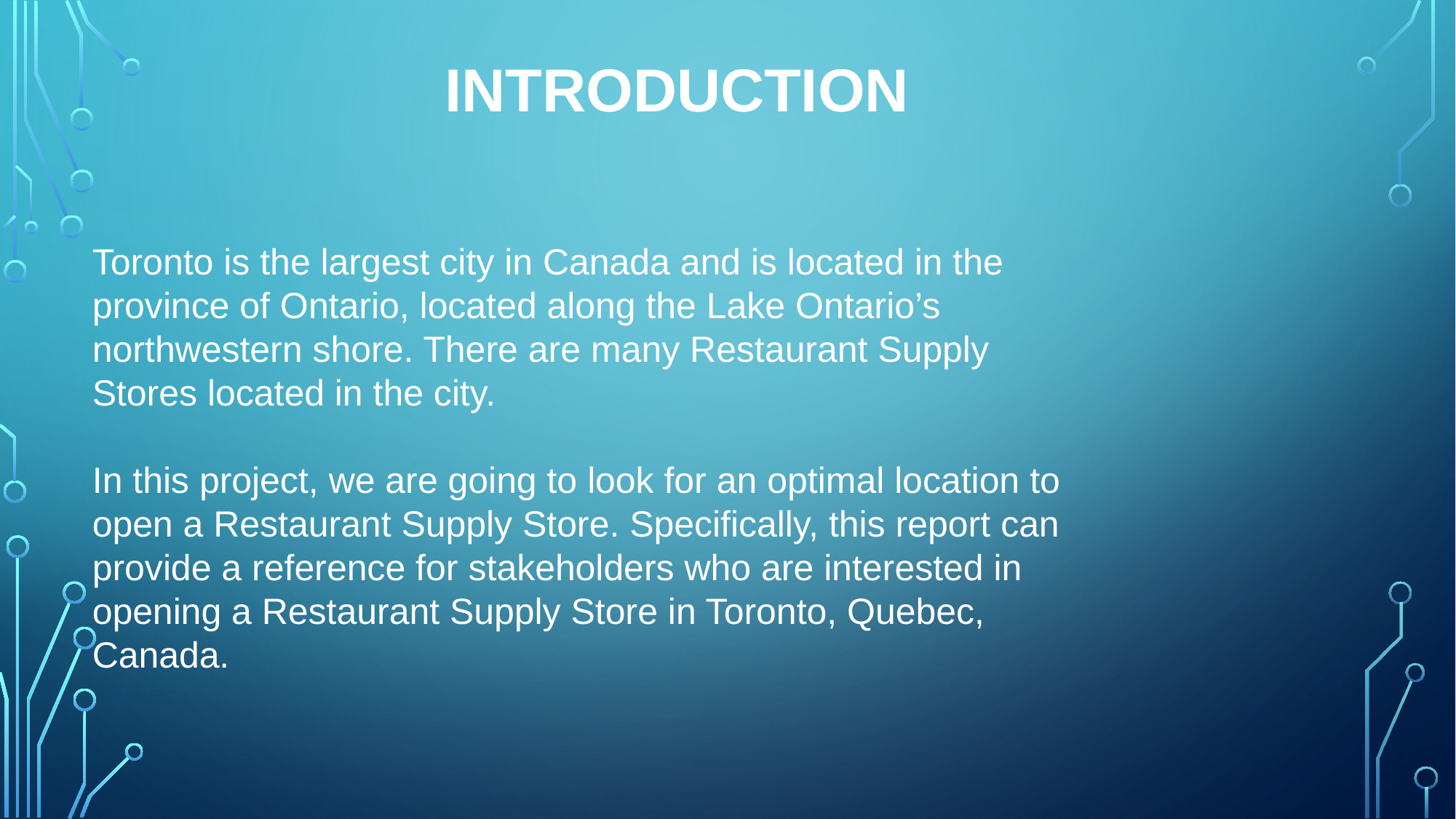

# Introduction
Toronto is the largest city in Canada and is located in the province of Ontario, located along the Lake Ontario’s northwestern shore. There are many Restaurant Supply Stores located in the city.

In this project, we are going to look for an optimal location to open a Restaurant Supply Store. Specifically, this report can provide a reference for stakeholders who are interested in opening a Restaurant Supply Store in Toronto, Quebec, Canada.